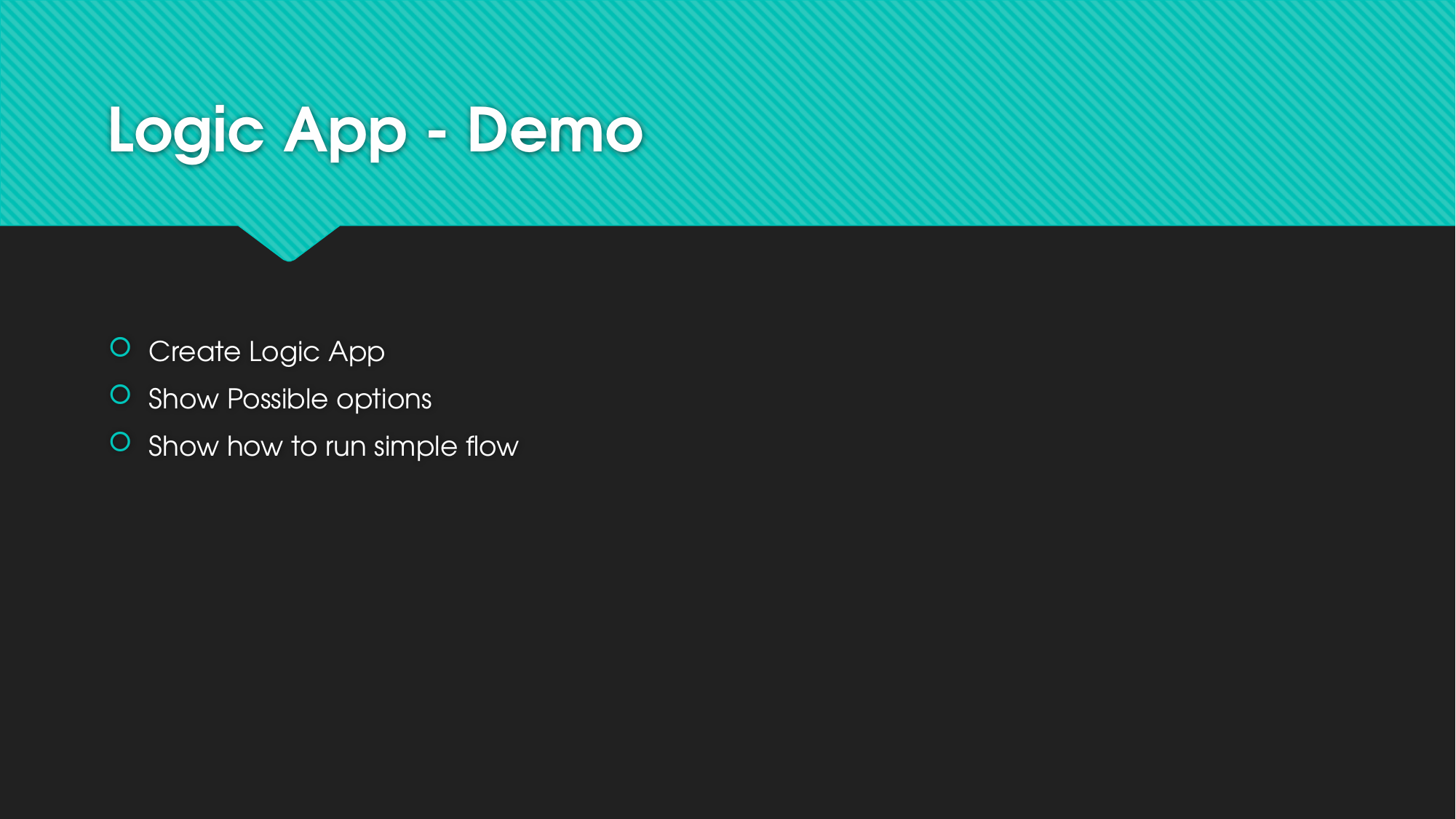

# Logic App - Demo
Create Logic App
Show Possible options
Show how to run simple flow